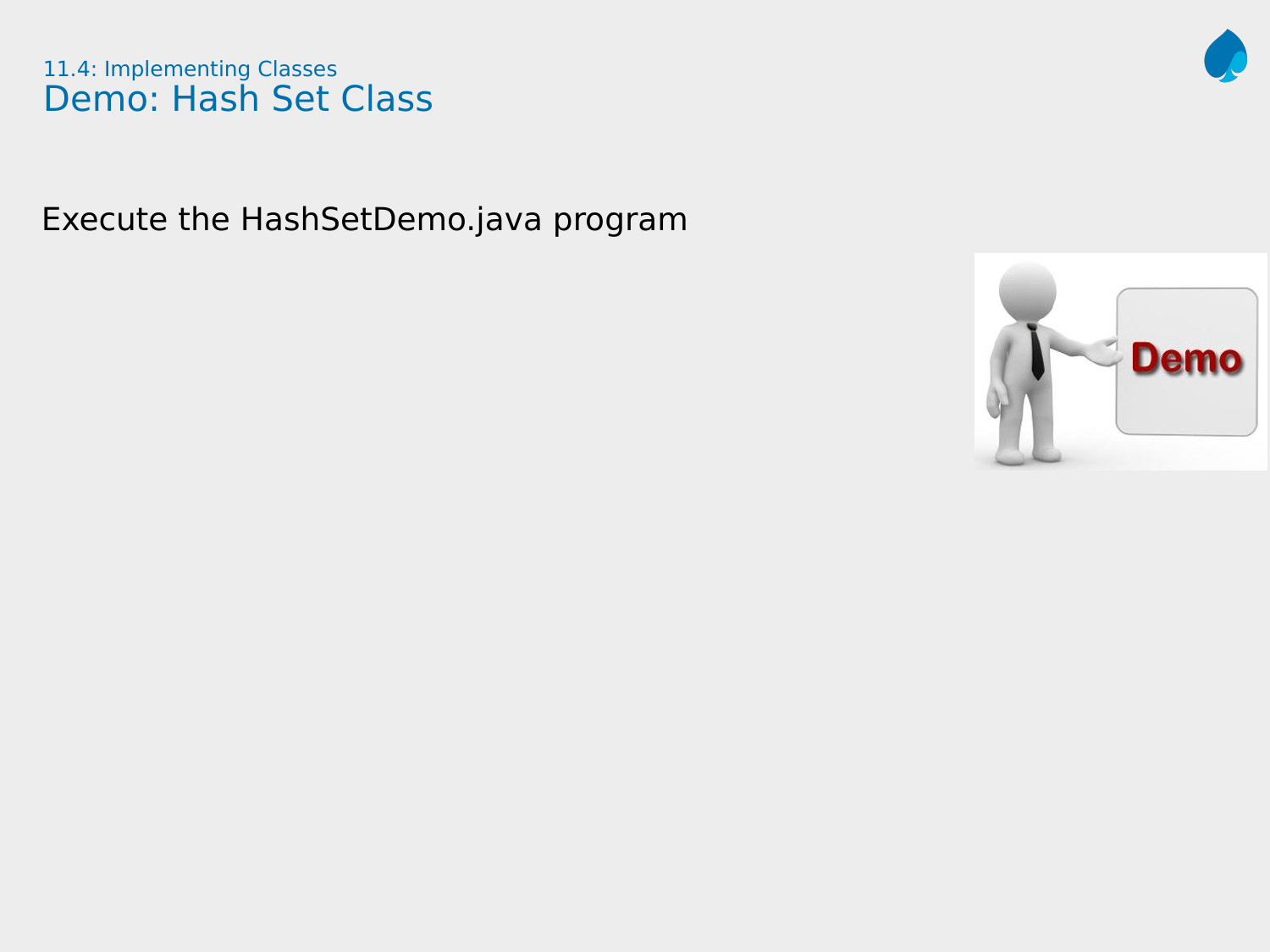

# 11.4: Implementing Classes Demo: Hash Set Class
Execute the HashSetDemo.java program